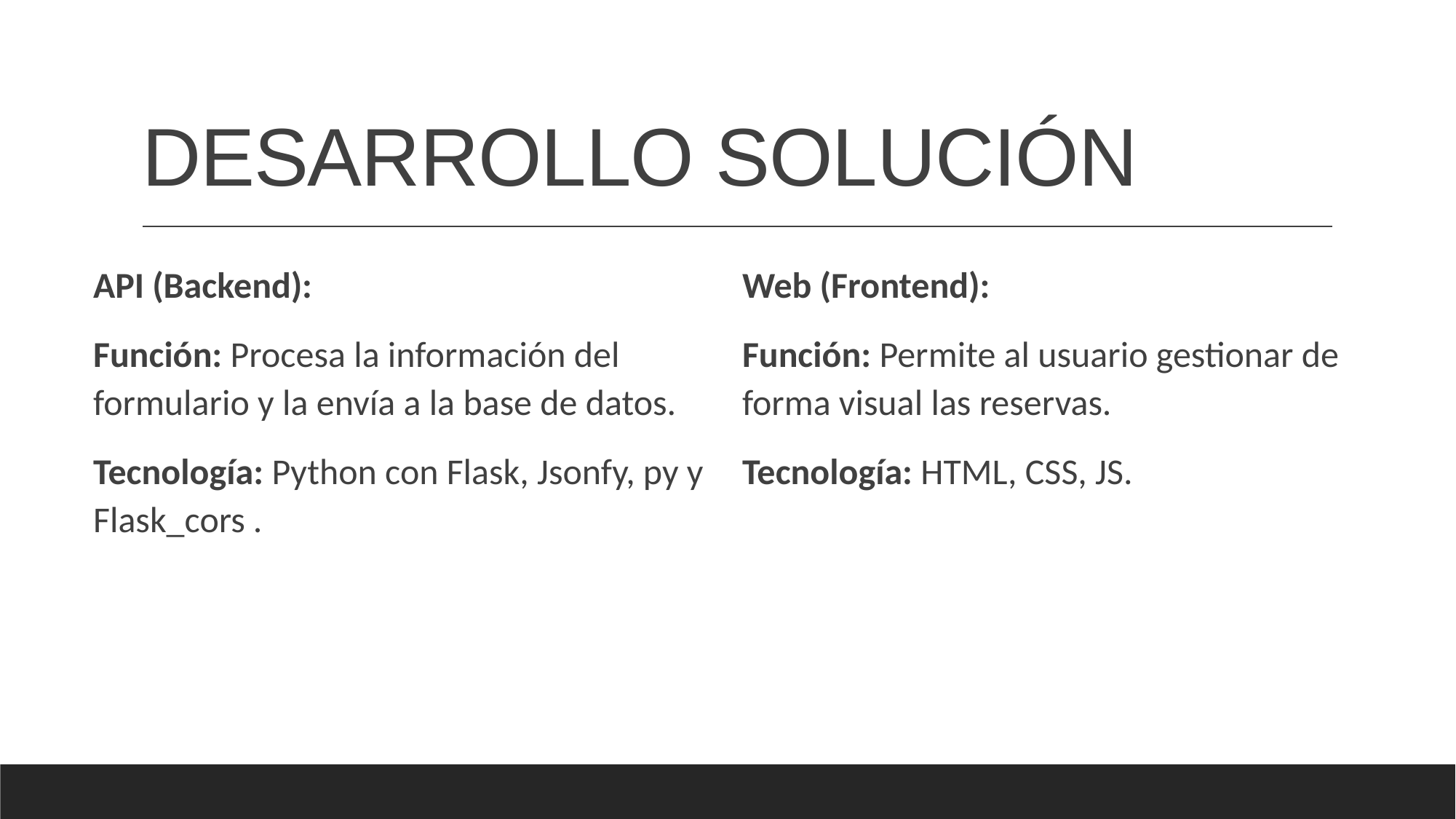

# DESARROLLO SOLUCIÓN
API (Backend):
Función: Procesa la información del formulario y la envía a la base de datos.
Tecnología: Python con Flask, Jsonfy, py y Flask_cors .

Web (Frontend):
Función: Permite al usuario gestionar de forma visual las reservas.
Tecnología: HTML, CSS, JS.